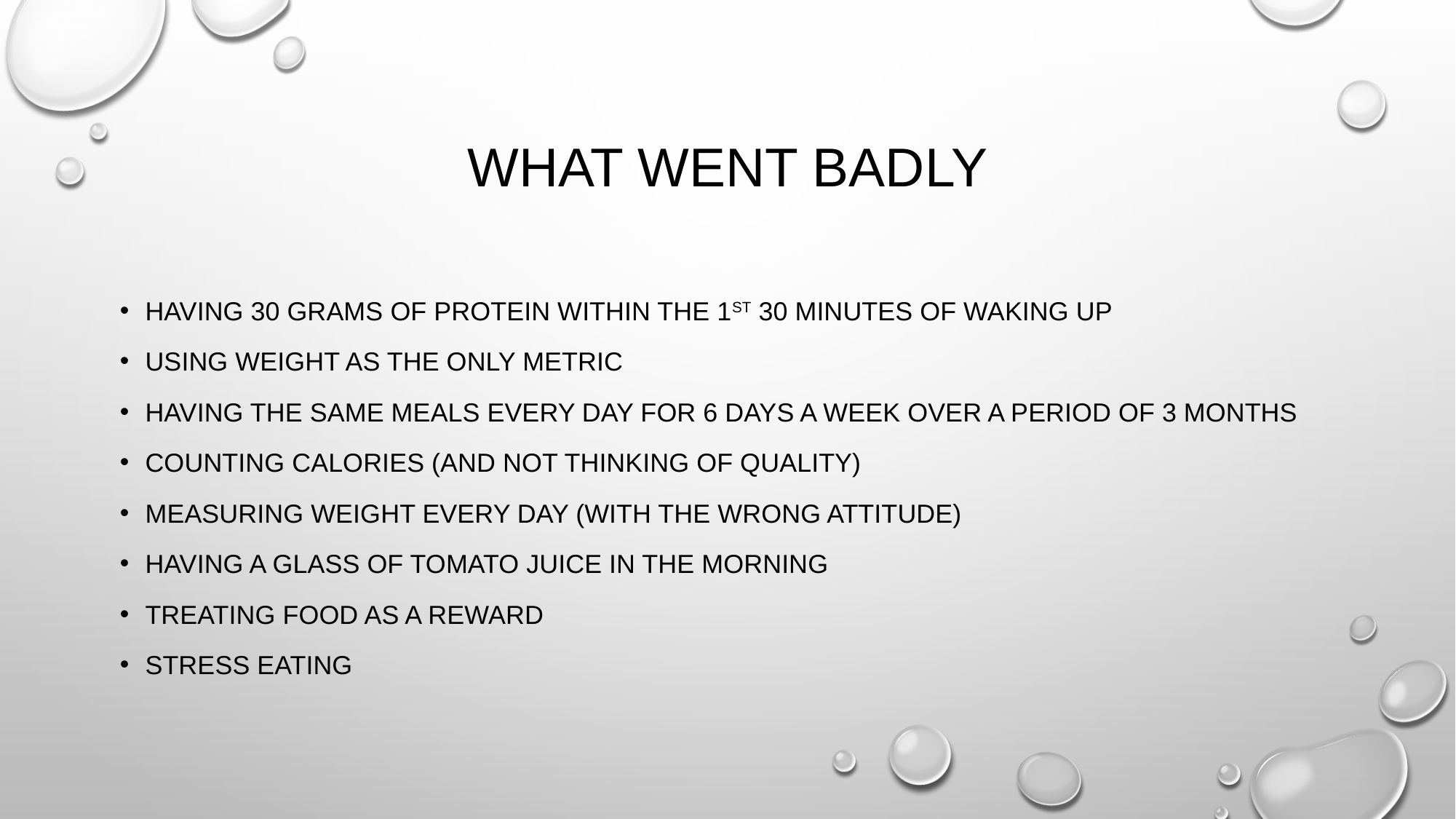

# What went badly
Having 30 grams of protein within the 1st 30 minutes of waking up
Using weight as the only metric
Having the same meals every day for 6 days a week over a period of 3 months
Counting calories (and not thinking of quality)
Measuring weight every day (with the wrong attitude)
Having a glass of tomato juice in the morning
Treating food as a reward
Stress eating